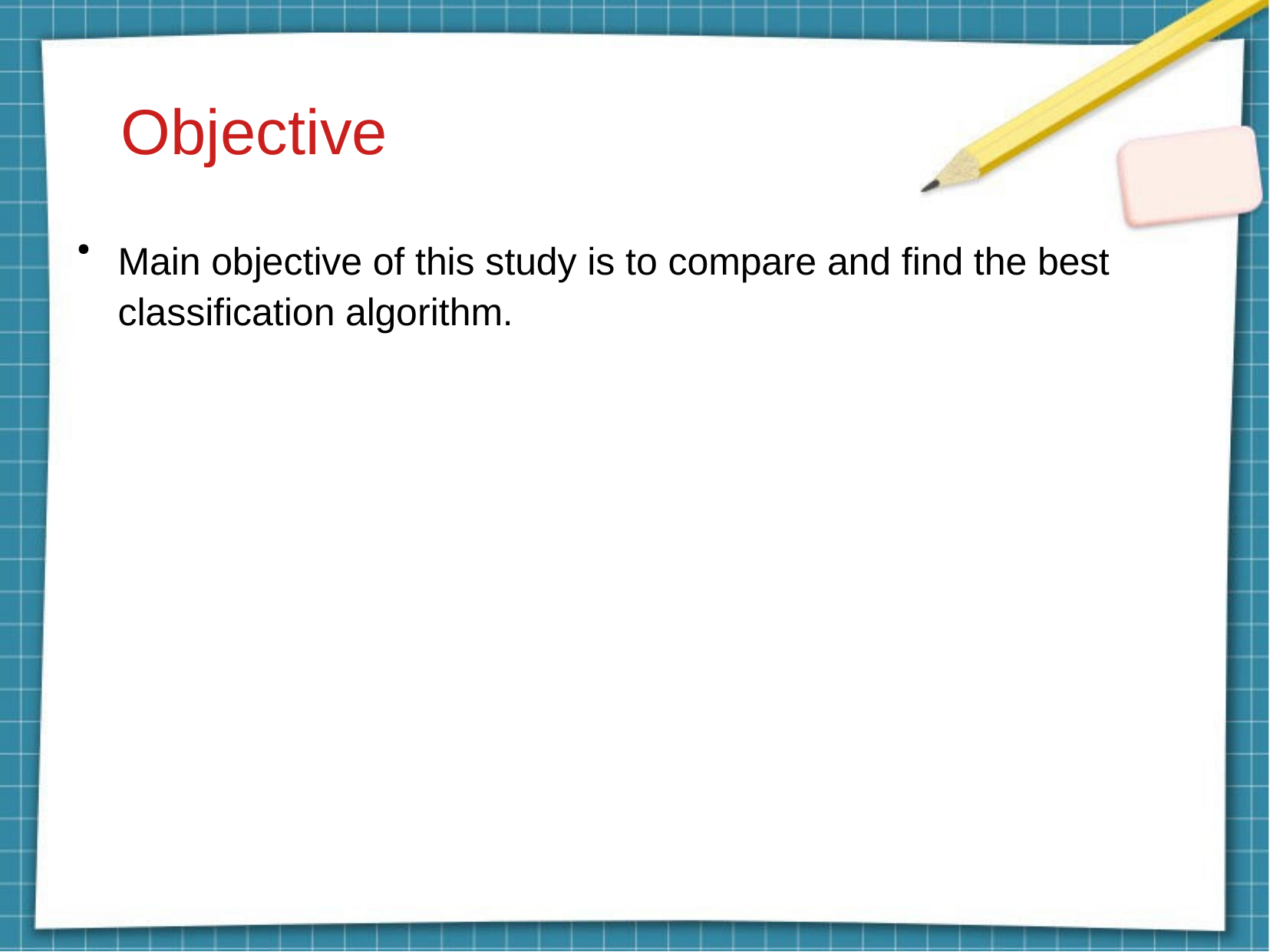

# Objective
Main objective of this study is to compare and find the best classification algorithm.
●